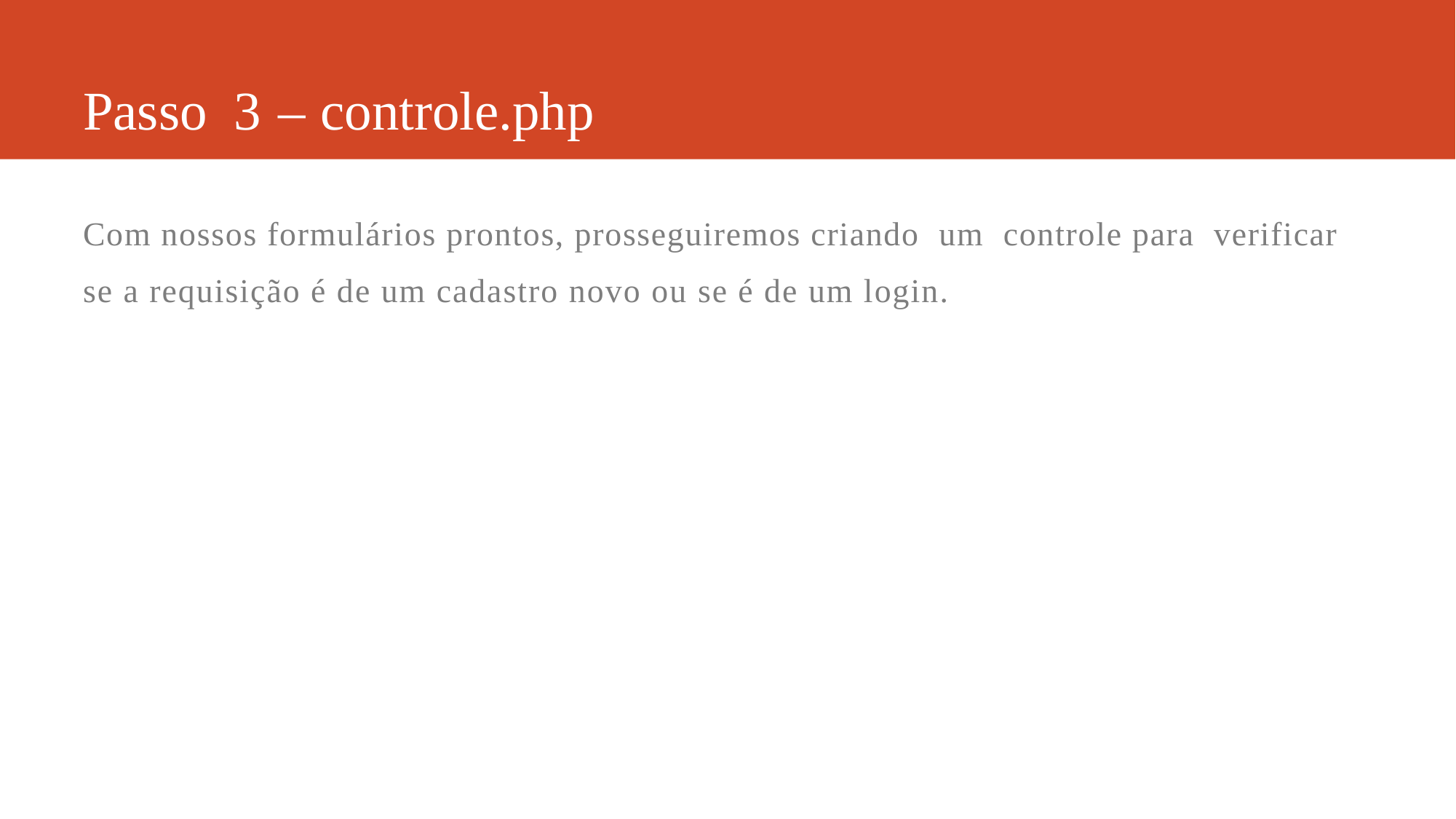

Passo 3 – controle.php
Com nossos formulários prontos, prosseguiremos criando  um  controle para  verificar
se a requisição é de um cadastro novo ou se é de um login.